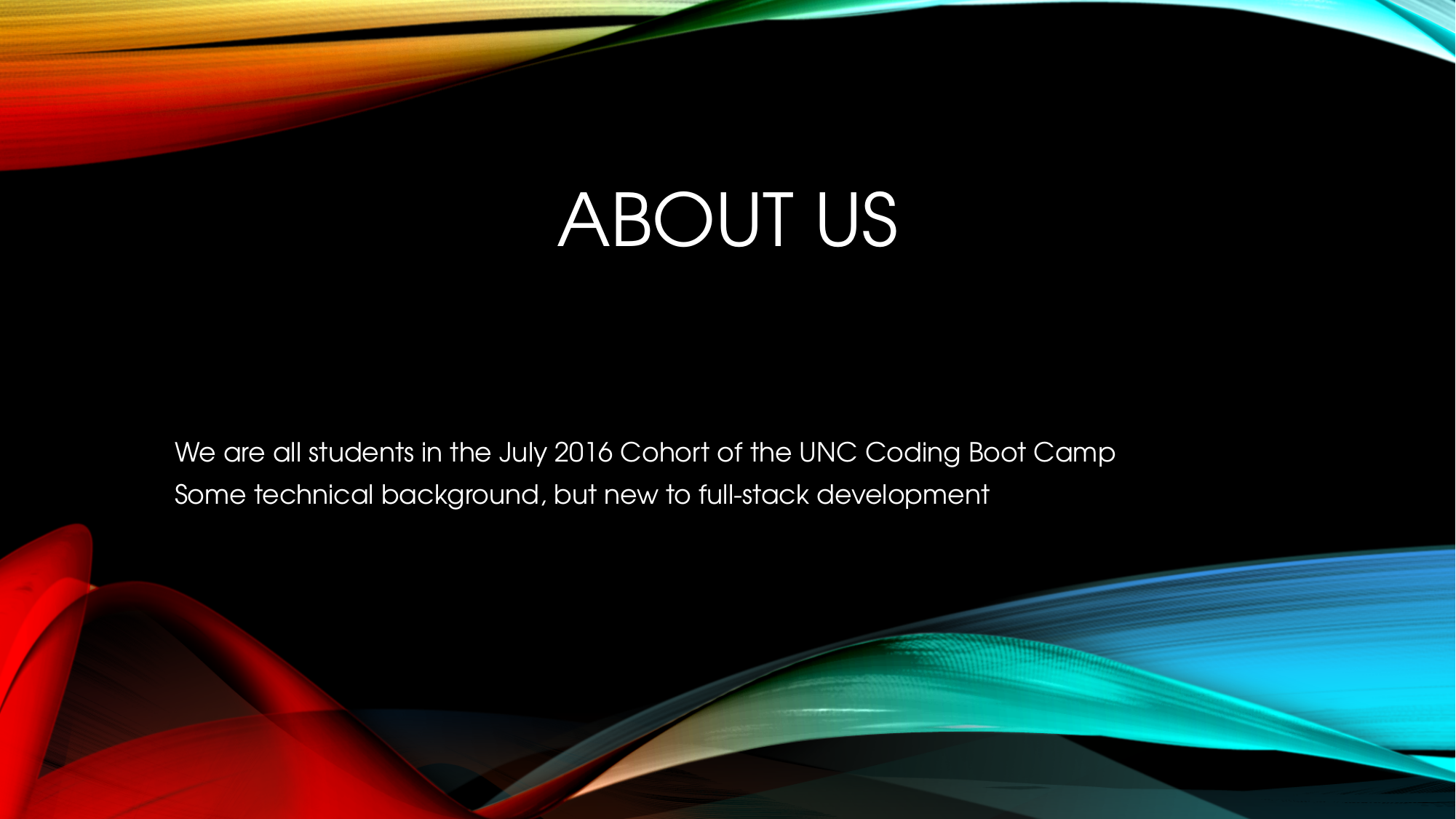

# About Us
We are all students in the July 2016 Cohort of the UNC Coding Boot Camp
Some technical background, but new to full-stack development